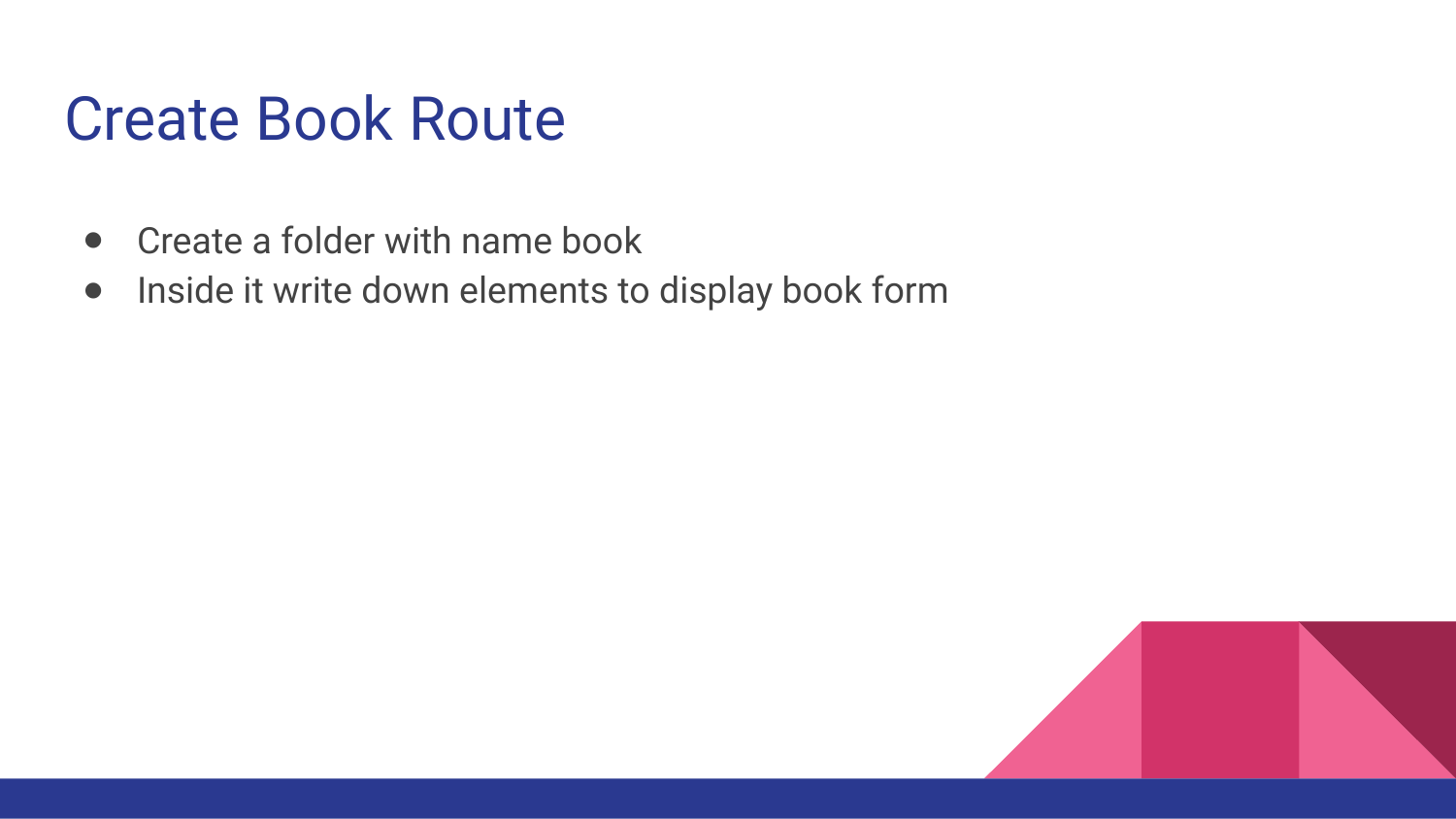

# Create Book Route
Create a folder with name book
Inside it write down elements to display book form